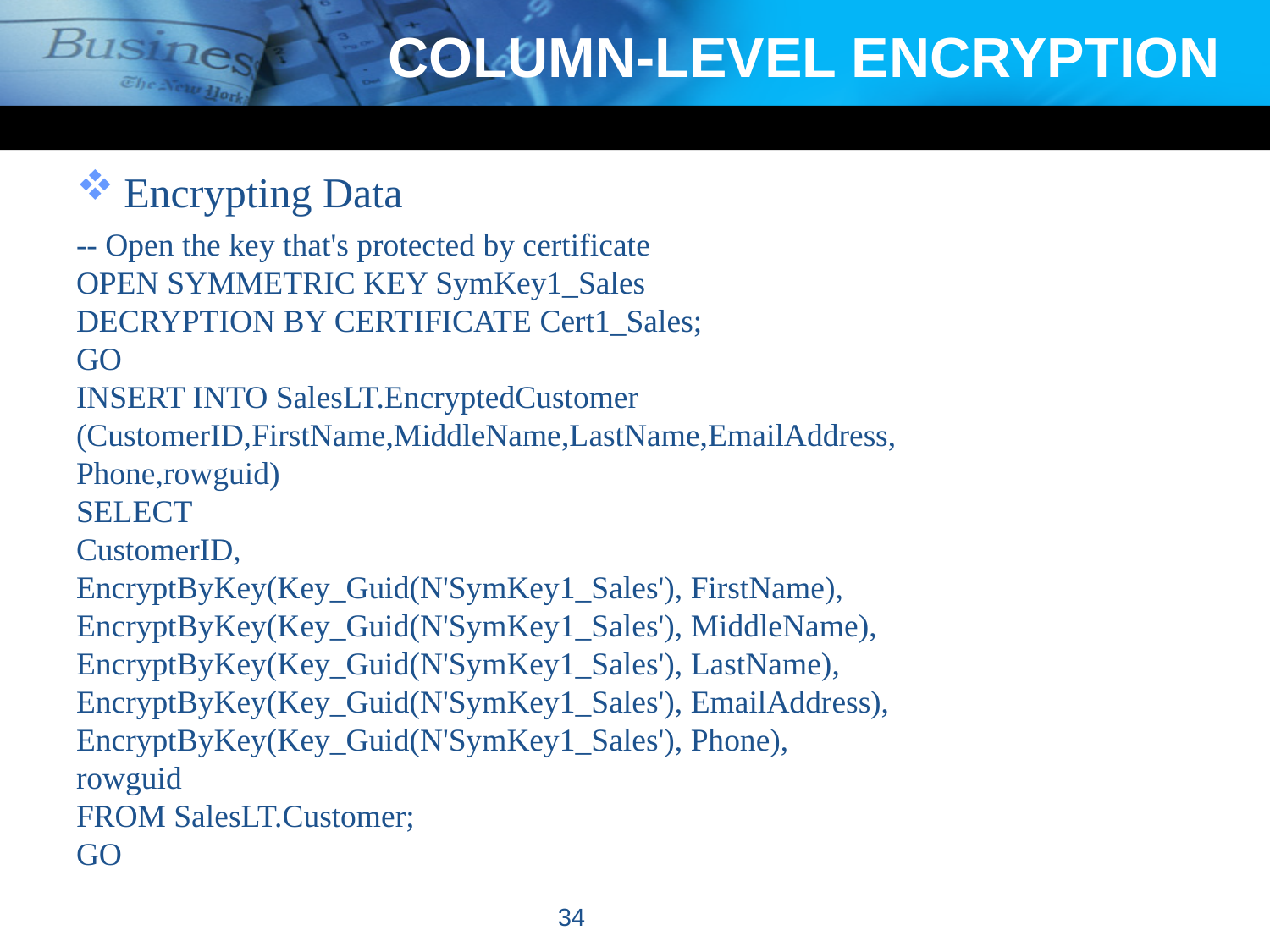

# COLUMN-LEVEL ENCRYPTION
Encrypting Data
-- Open the key that's protected by certificate
OPEN SYMMETRIC KEY SymKey1_Sales
DECRYPTION BY CERTIFICATE Cert1_Sales;
GO
INSERT INTO SalesLT.EncryptedCustomer
(CustomerID,FirstName,MiddleName,LastName,EmailAddress,
Phone,rowguid)
SELECT
CustomerID,
EncryptByKey(Key_Guid(N'SymKey1_Sales'), FirstName),
EncryptByKey(Key_Guid(N'SymKey1_Sales'), MiddleName),
EncryptByKey(Key_Guid(N'SymKey1_Sales'), LastName),
EncryptByKey(Key_Guid(N'SymKey1_Sales'), EmailAddress),
EncryptByKey(Key_Guid(N'SymKey1_Sales'), Phone),
rowguid
FROM SalesLT.Customer;
GO
34